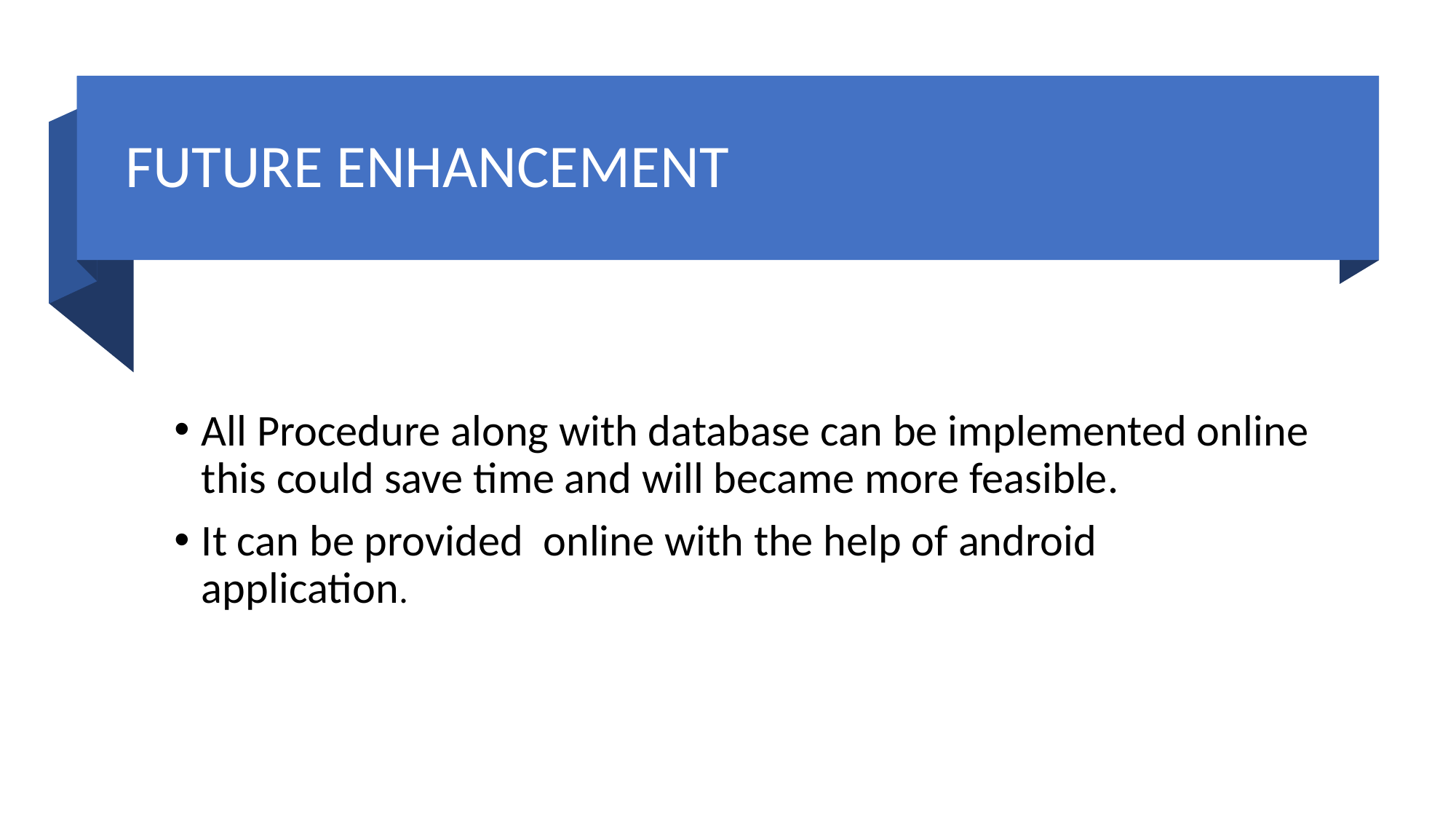

# FUTURE ENHANCEMENT

All Procedure along with database can be implemented online this could save time and will became more feasible.
It can be provided  online with the help of android application.